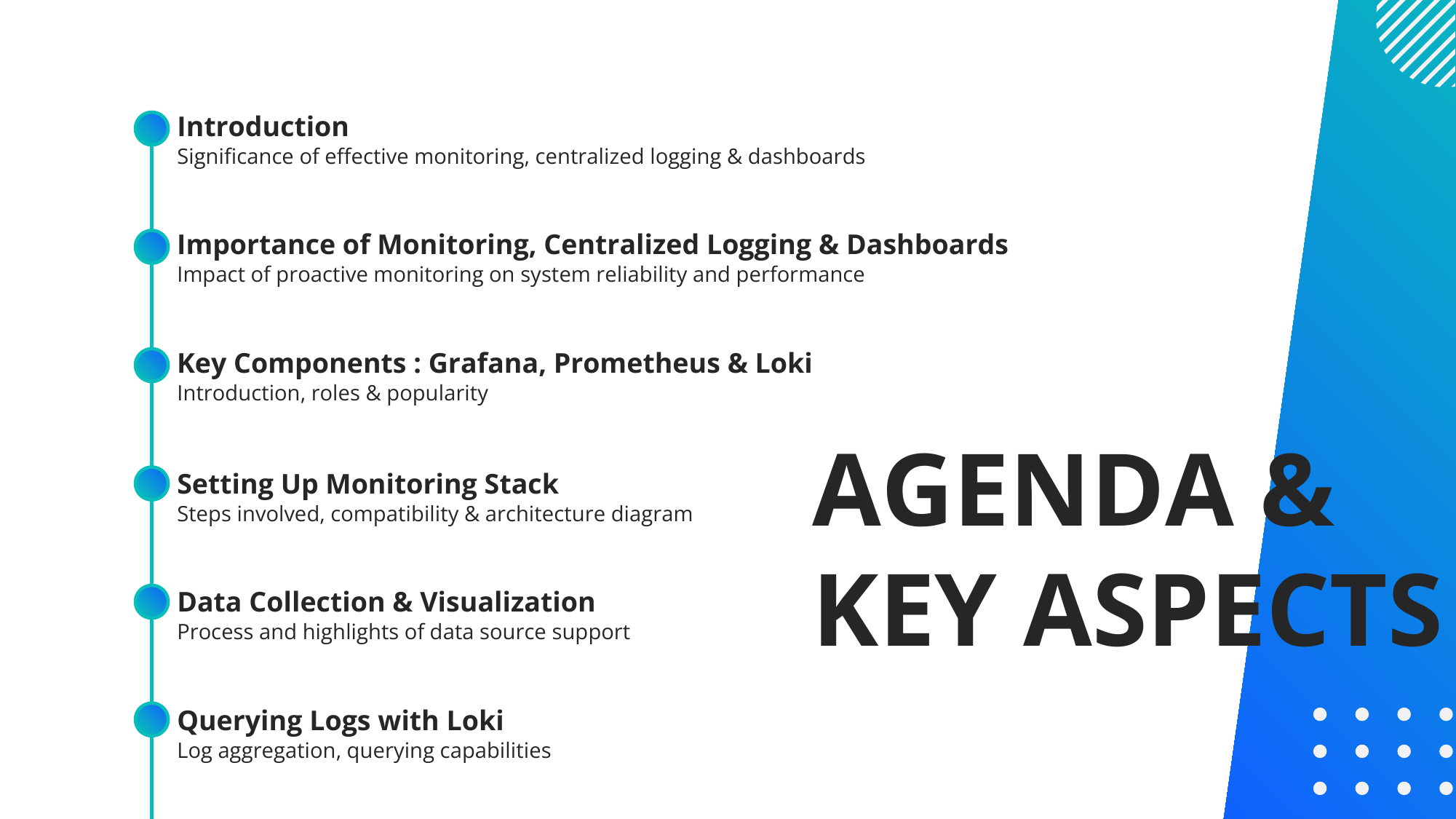

Introduction
Significance of effective monitoring, centralized logging & dashboards

Importance of Monitoring, Centralized Logging & Dashboards
Impact of proactive monitoring on system reliability and performance

Key Components : Grafana, Prometheus & Loki
Introduction, roles & popularity

AGENDA &
KEY ASPECTS
Setting Up Monitoring Stack
Steps involved, compatibility & architecture diagram

Data Collection & Visualization
Process and highlights of data source support

Querying Logs with Loki
Log aggregation, querying capabilities